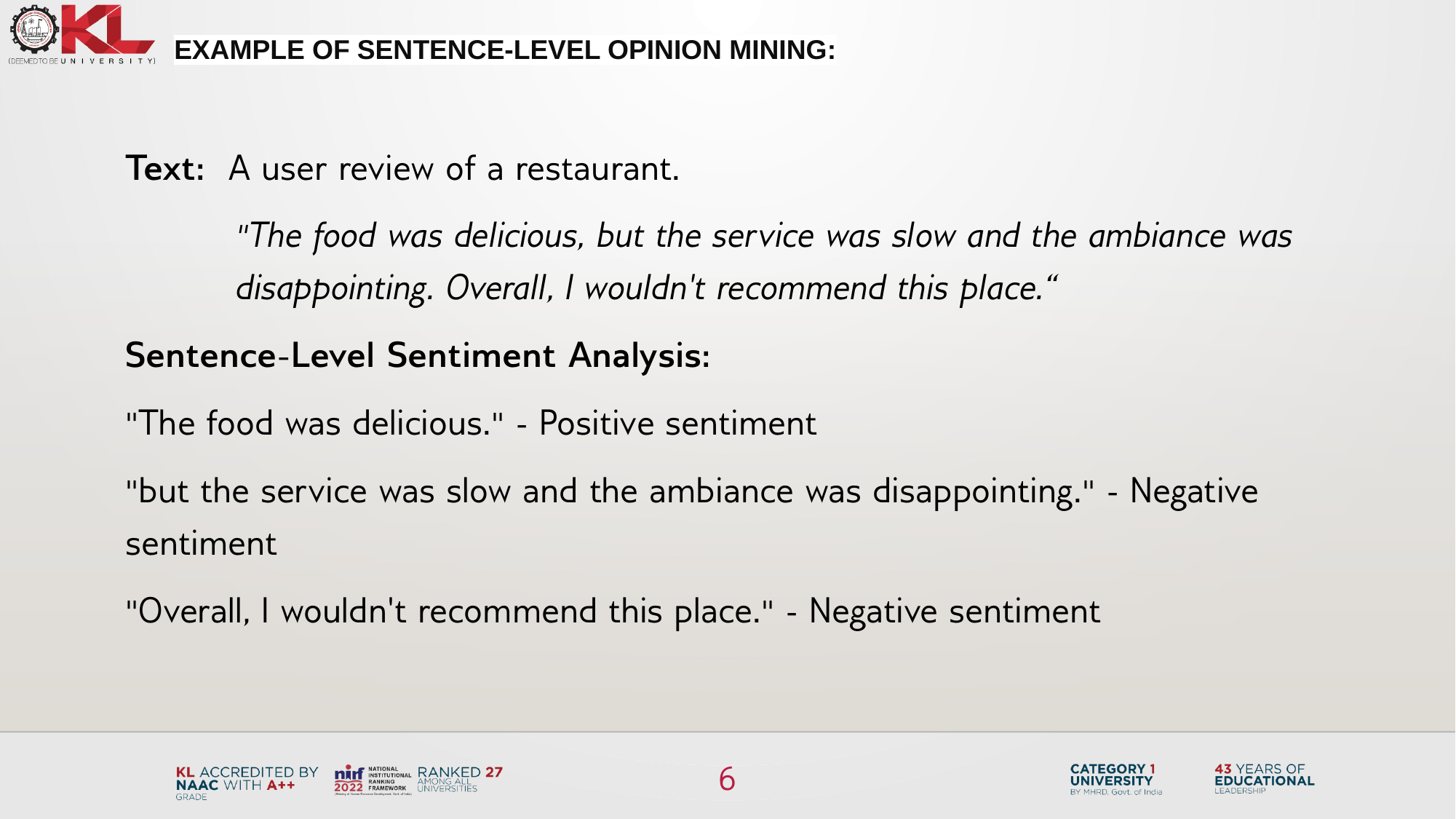

# Example of Sentence-Level Opinion Mining:
Text:  A user review of a restaurant.
	"The food was delicious, but the service was slow and the ambiance was 	disappointing. Overall, I wouldn't recommend this place.“
Sentence-Level Sentiment Analysis:
"The food was delicious." - Positive sentiment
"but the service was slow and the ambiance was disappointing." - Negative sentiment
"Overall, I wouldn't recommend this place." - Negative sentiment

6